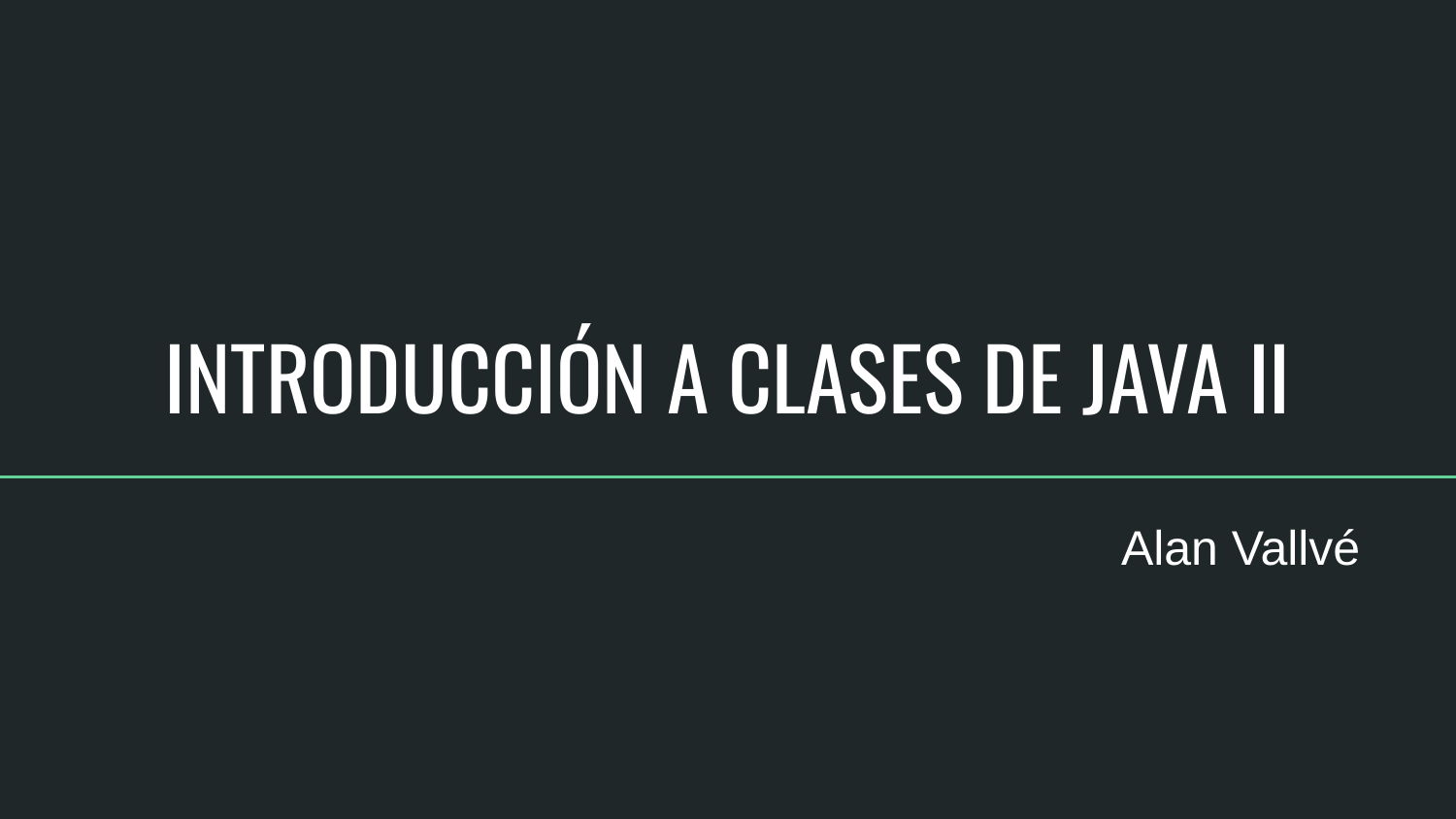

# INTRODUCCIÓN A CLASES DE JAVA II
Alan Vallvé